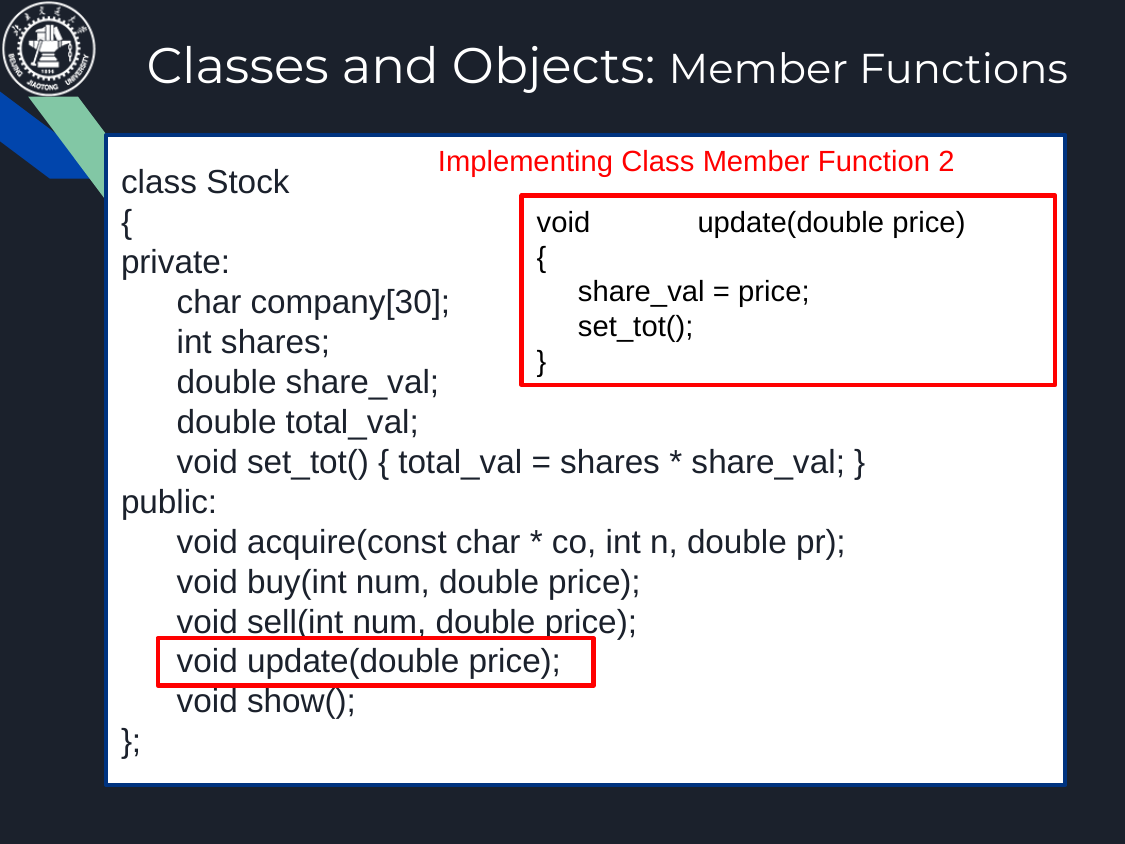

# Classes and Objects: Member Functions
class Stock
{
private:
      char company[30];
      int shares;
      double share_val;
      double total_val;
      void set_tot() { total_val = shares * share_val; }
public:
      void acquire(const char * co, int n, double pr);
      void buy(int num, double price);
      void sell(int num, double price);
      void update(double price);
      void show();
};
Implementing Class Member Function 2

void             update(double price)
{
     share_val = price;
     set_tot();
}